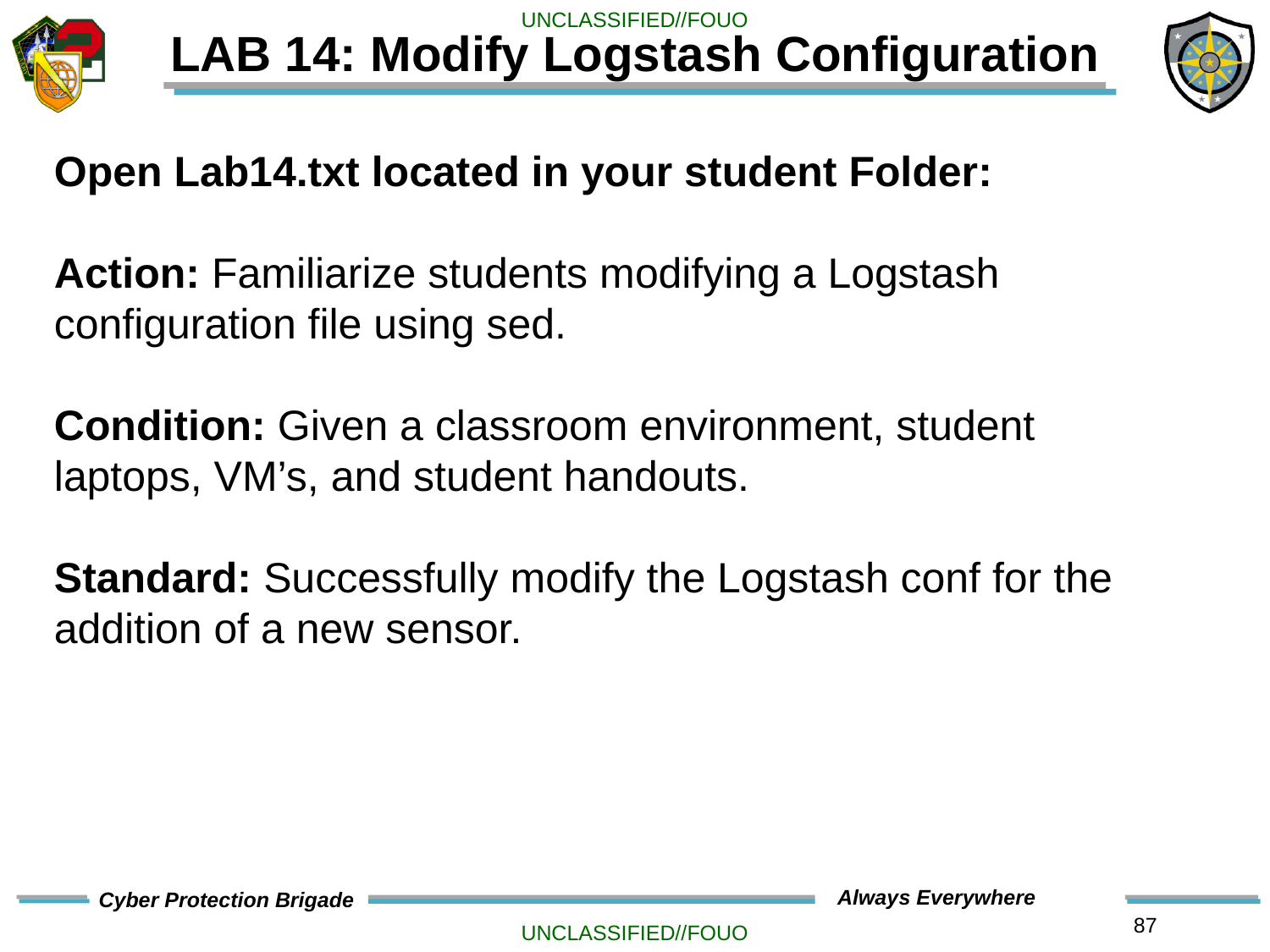

# LAB 14: Modify Logstash Configuration
Open Lab14.txt located in your student Folder:

Action: Familiarize students modifying a Logstash configuration file using sed.

Condition: Given a classroom environment, student laptops, VM’s, and student handouts.

Standard: Successfully modify the Logstash conf for the addition of a new sensor.